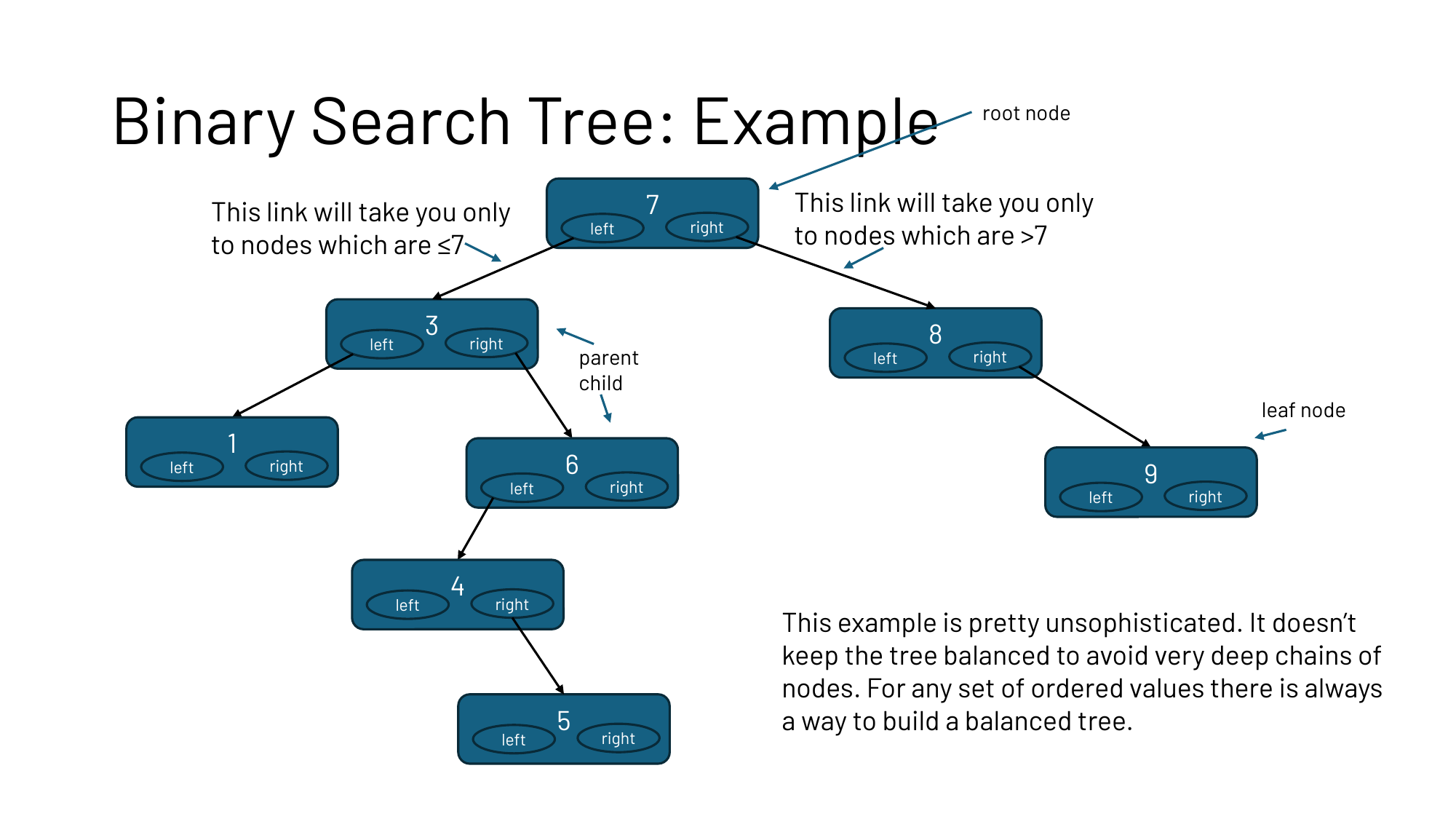

# Binary Search Tree: Example
root node
7
right
left
This link will take you only to nodes which are >7
This link will take you only to nodes which are ≤7
3
right
left
8
right
left
parent
child
leaf node
1
right
left
6
right
left
9
right
left
4
right
left
This example is pretty unsophisticated. It doesn’t keep the tree balanced to avoid very deep chains of nodes. For any set of ordered values there is always a way to build a balanced tree.
5
right
left